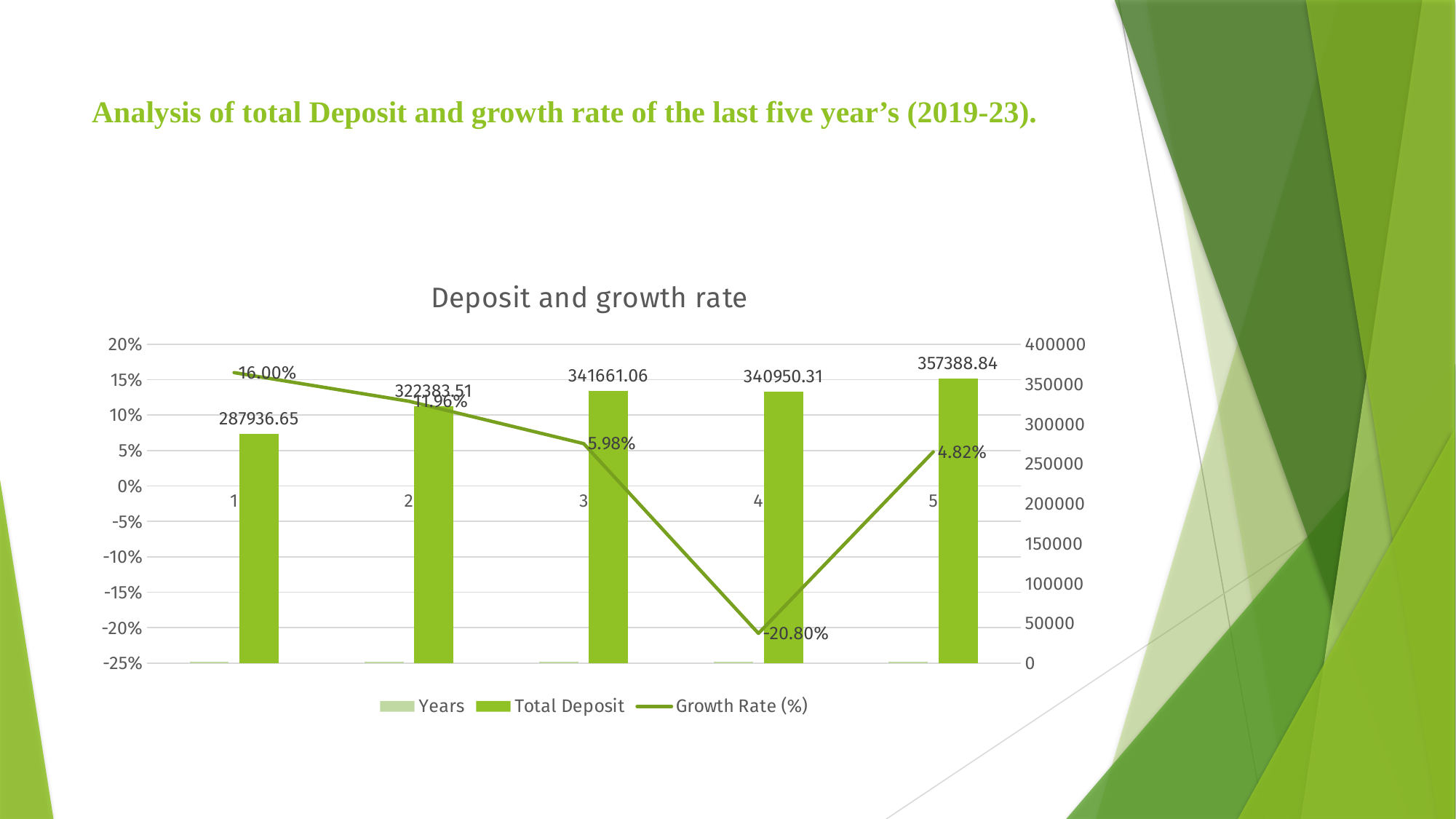

# Analysis of total Deposit and growth rate of the last five year’s (2019-23).

### Chart: Deposit and growth rate

| Category | Years | Total Deposit | Growth Rate (%) |
|---|---|---|---|